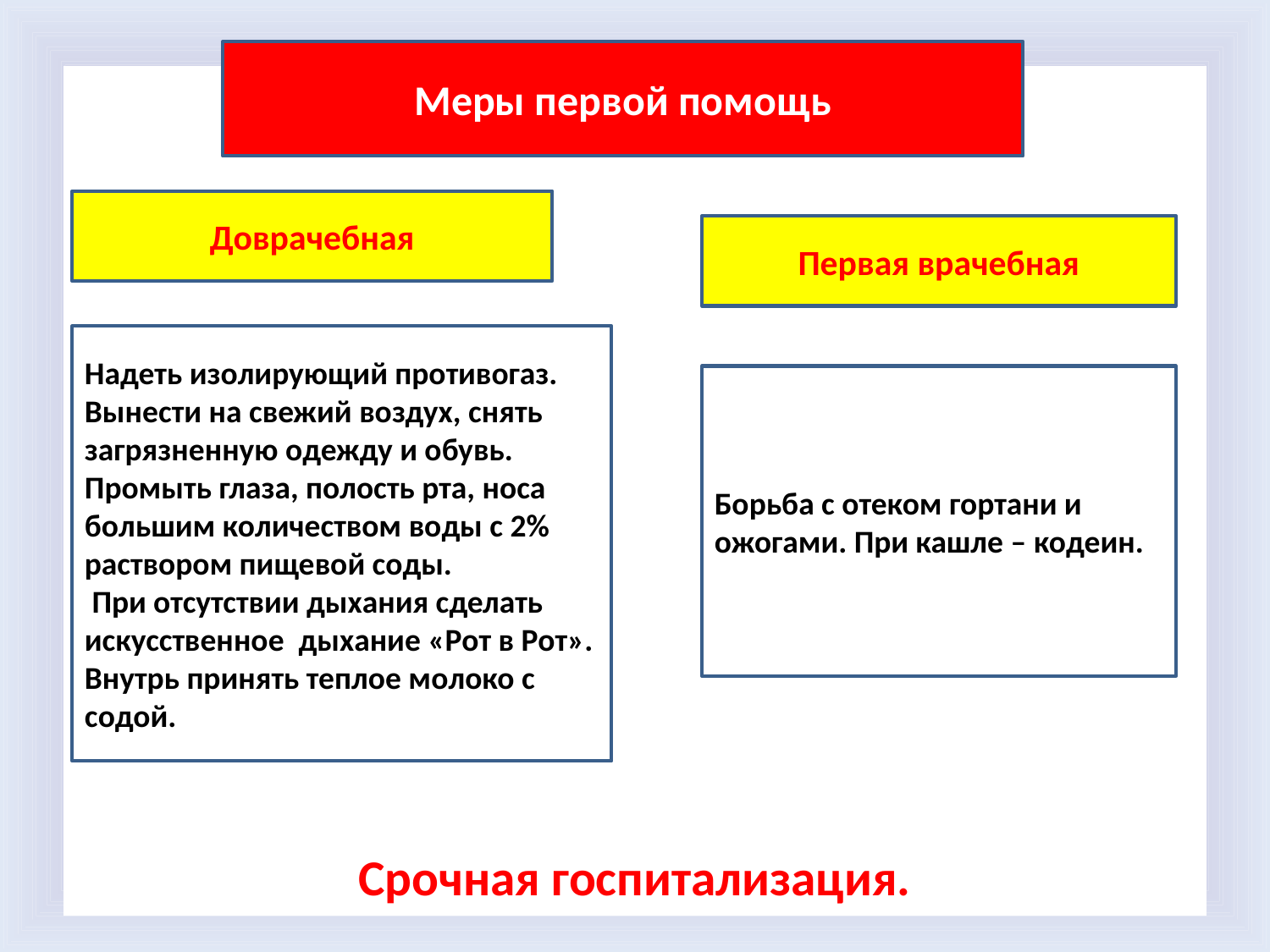

Меры первой помощь

Срочная госпитализация.

Доврачебная
Первая врачебная
Надеть изолирующий противогаз.
Вынести на свежий воздух, снять загрязненную одежду и обувь.
Промыть глаза, полость рта, носа  большим количеством воды с 2% раствором пищевой соды.
 При отсутствии дыхания сделать искусственное  дыхание «Рот в Рот». Внутрь принять теплое молоко с содой.
Борьба с отеком гортани и ожогами. При кашле – кодеин.